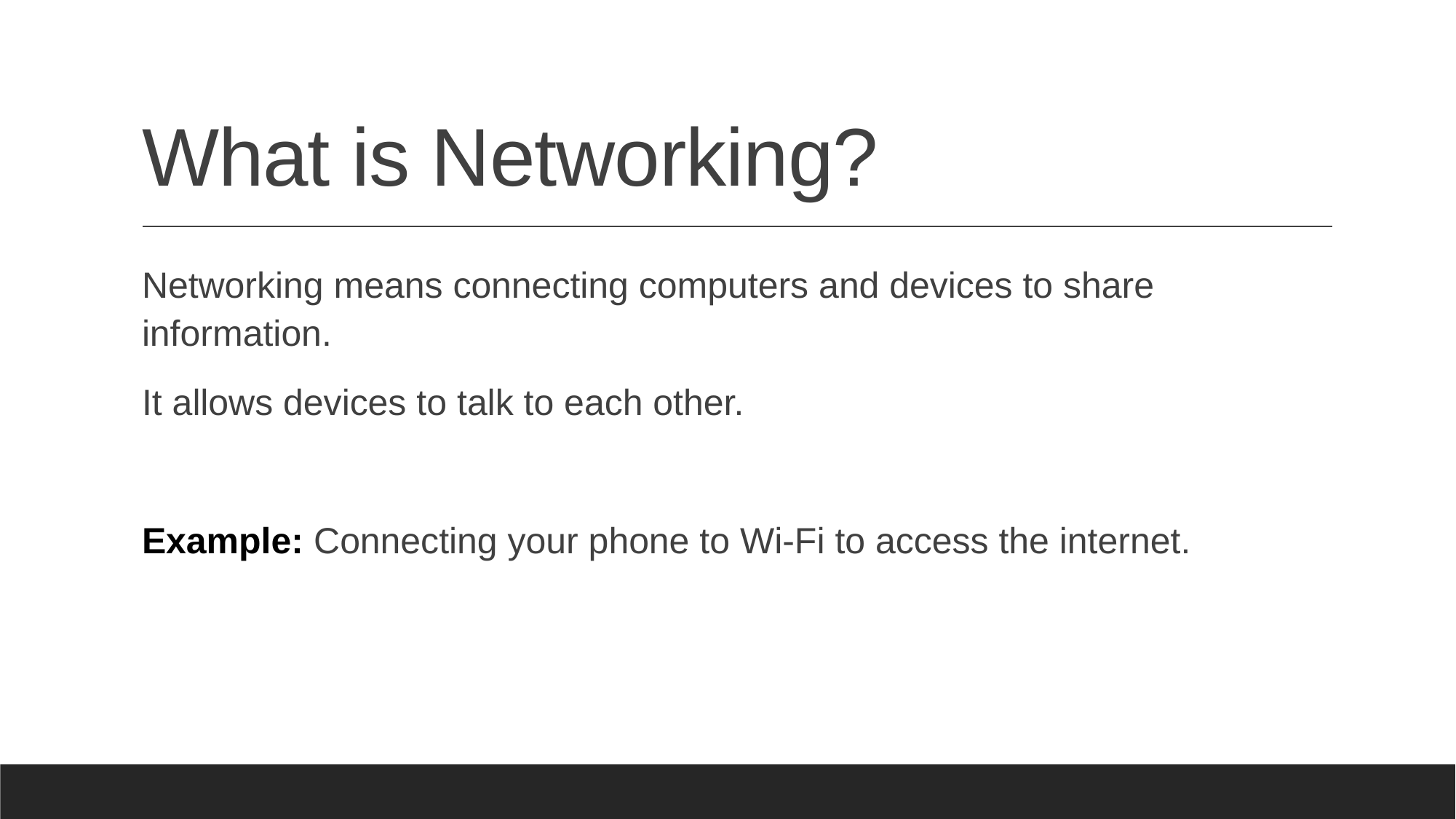

# What is Networking?
Networking means connecting computers and devices to share information.
It allows devices to talk to each other.

Example: Connecting your phone to Wi-Fi to access the internet.